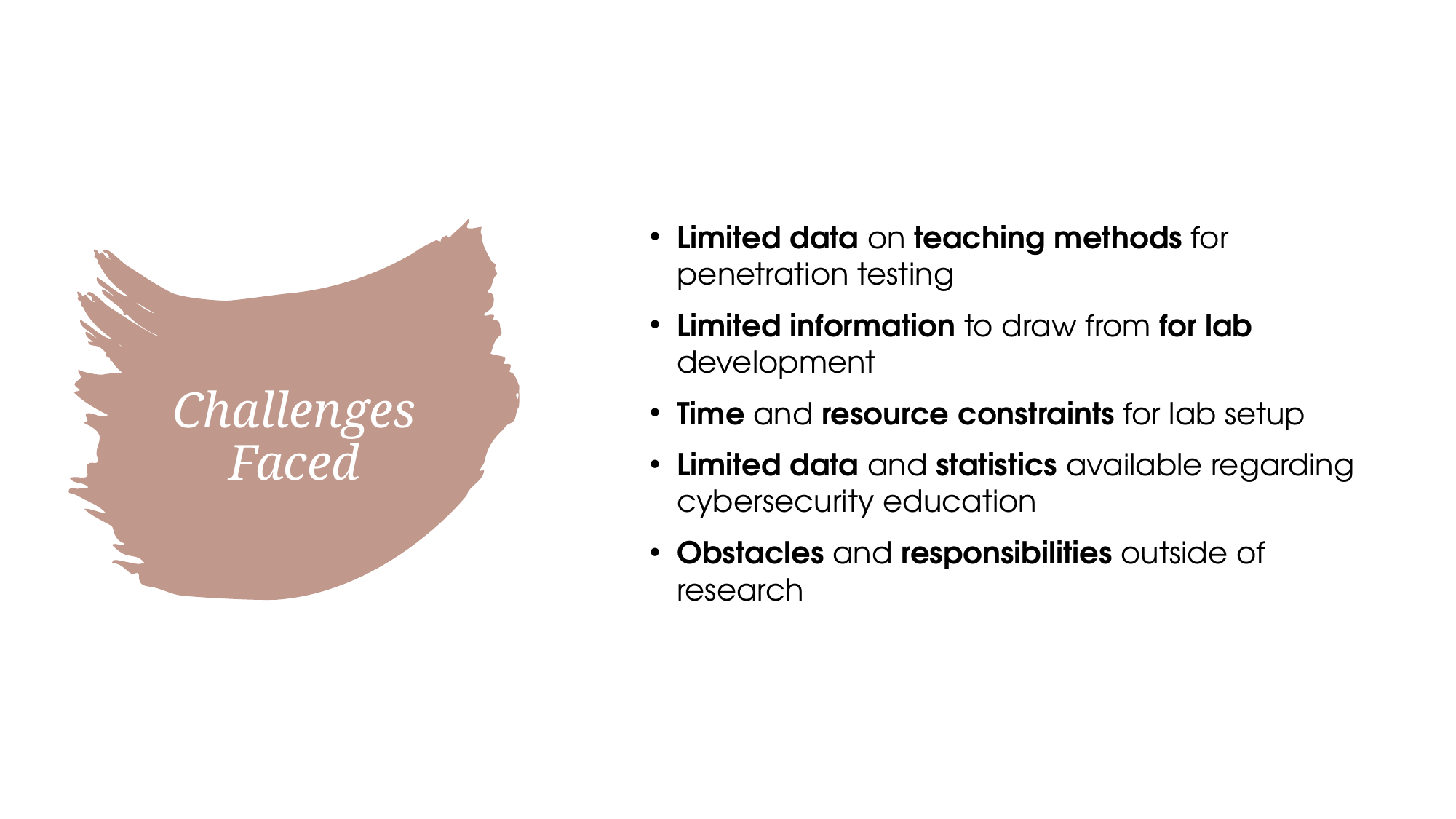

Limited data on teaching methods for penetration testing
Limited information to draw from for lab development
Time and resource constraints for lab setup
Limited data and statistics available regarding cybersecurity education
Obstacles and responsibilities outside of research

# Challenges Faced